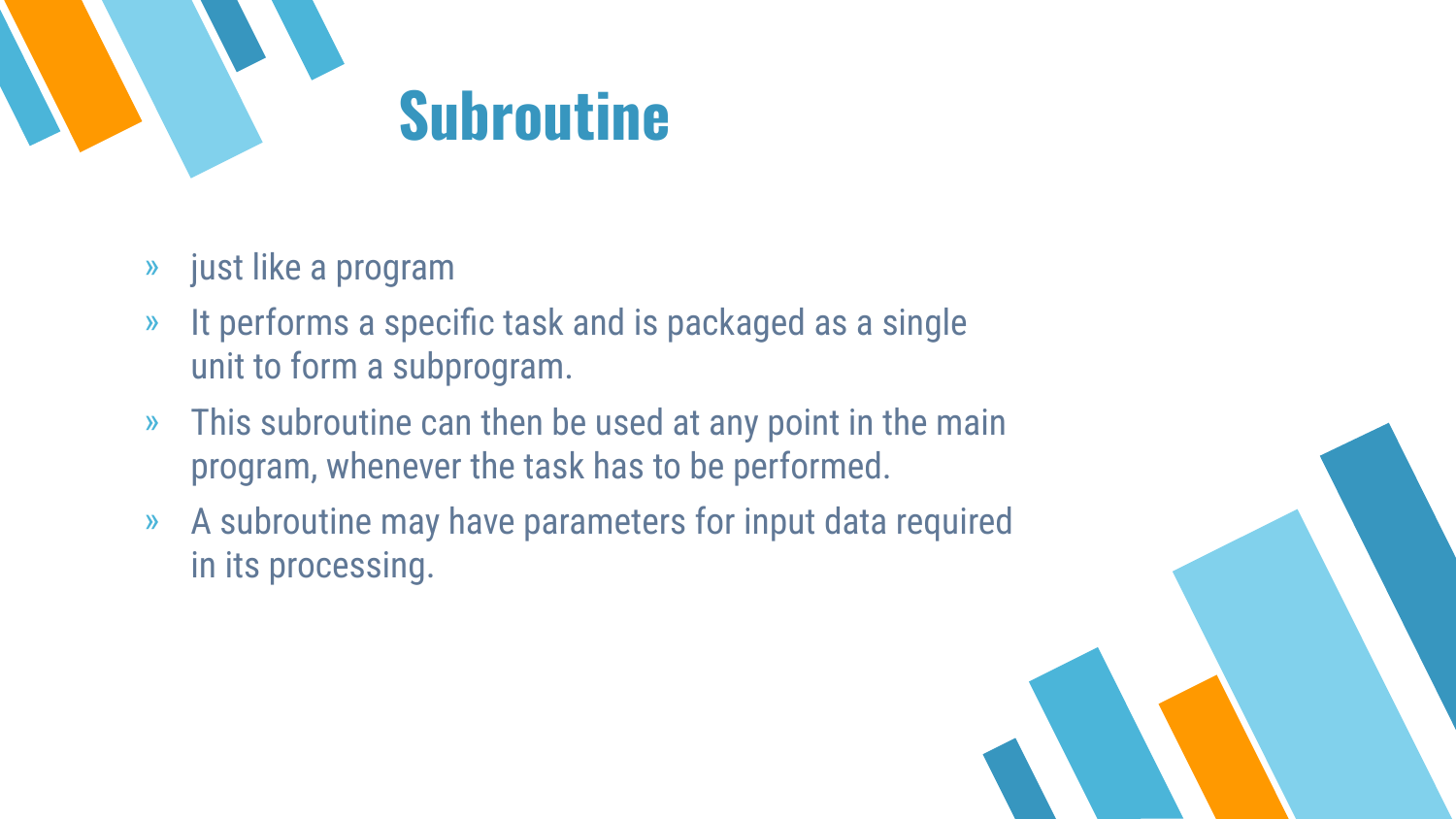

Subroutine
just like a program
It performs a specific task and is packaged as a single unit to form a subprogram.
This subroutine can then be used at any point in the main program, whenever the task has to be performed.
A subroutine may have parameters for input data required in its processing.